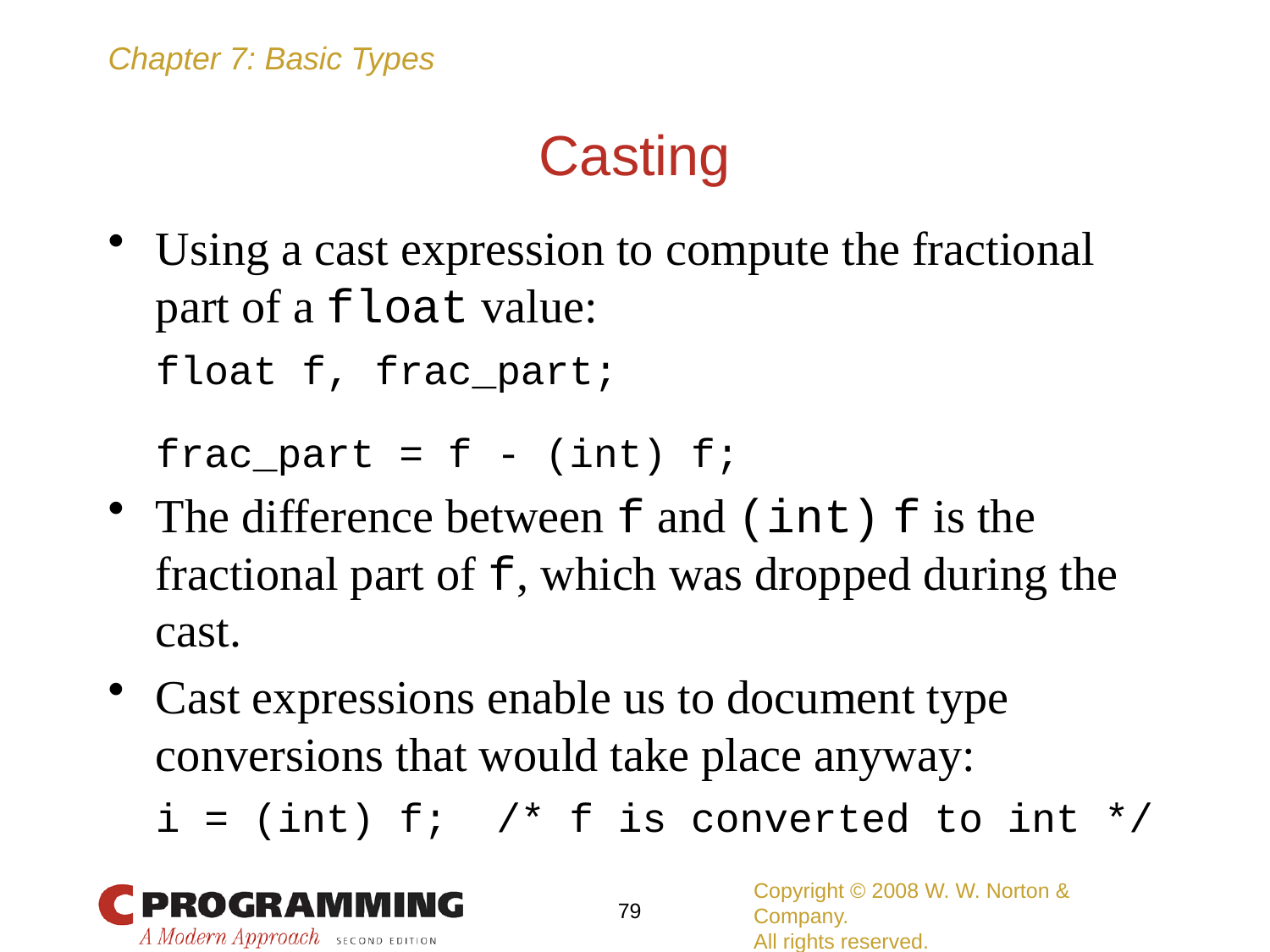

# Casting
Using a cast expression to compute the fractional part of a float value:
	float f, frac_part;

	frac_part = f - (int) f;
The difference between f and (int) f is the fractional part of f, which was dropped during the cast.
Cast expressions enable us to document type conversions that would take place anyway:
	i = (int) f;  /* f is converted to int */

Copyright © 2008 W. W. Norton & Company.
All rights reserved.
79